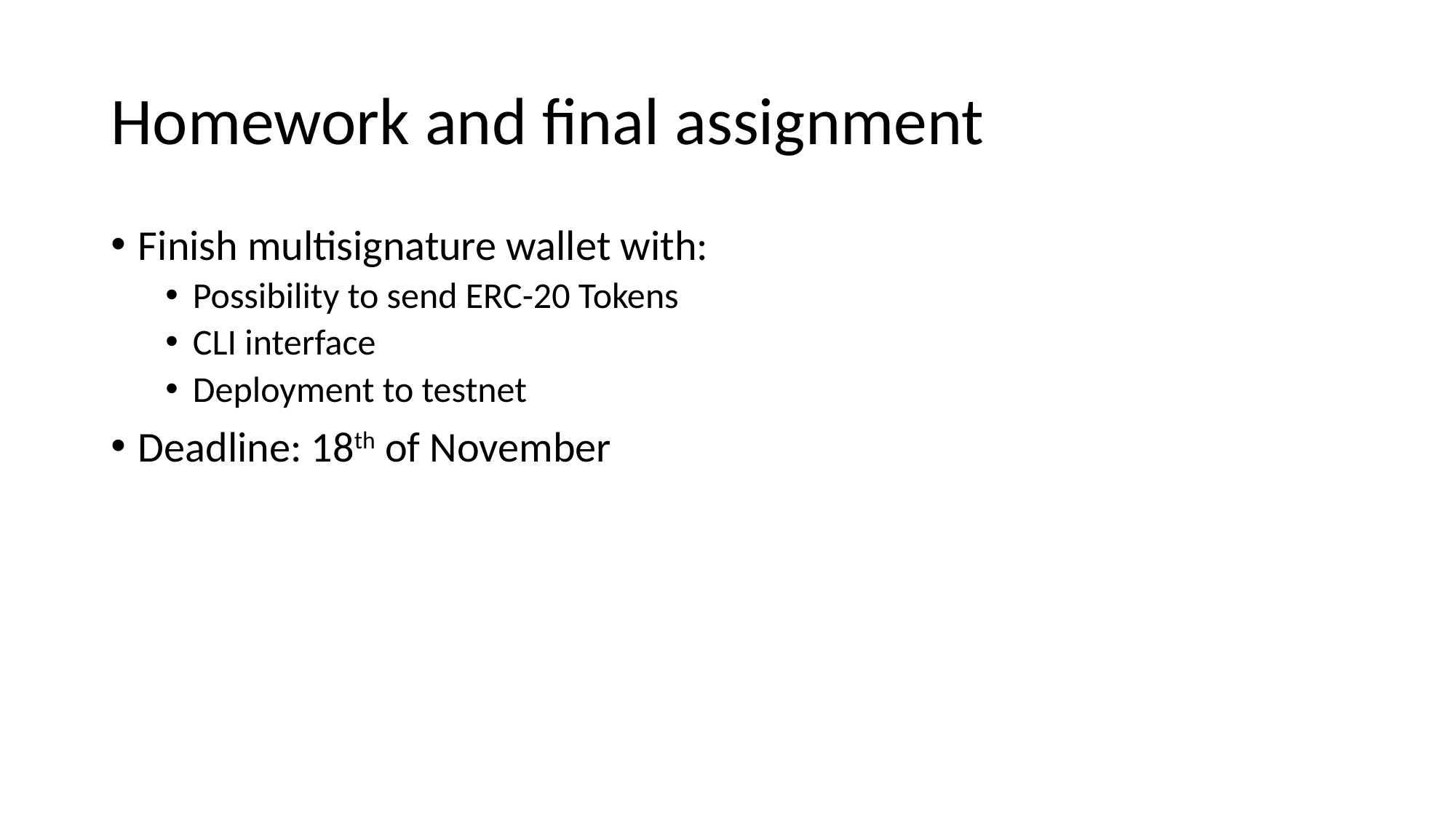

# Homework and final assignment
Finish multisignature wallet with:
Possibility to send ERC-20 Tokens
CLI interface
Deployment to testnet
Deadline: 18th of November